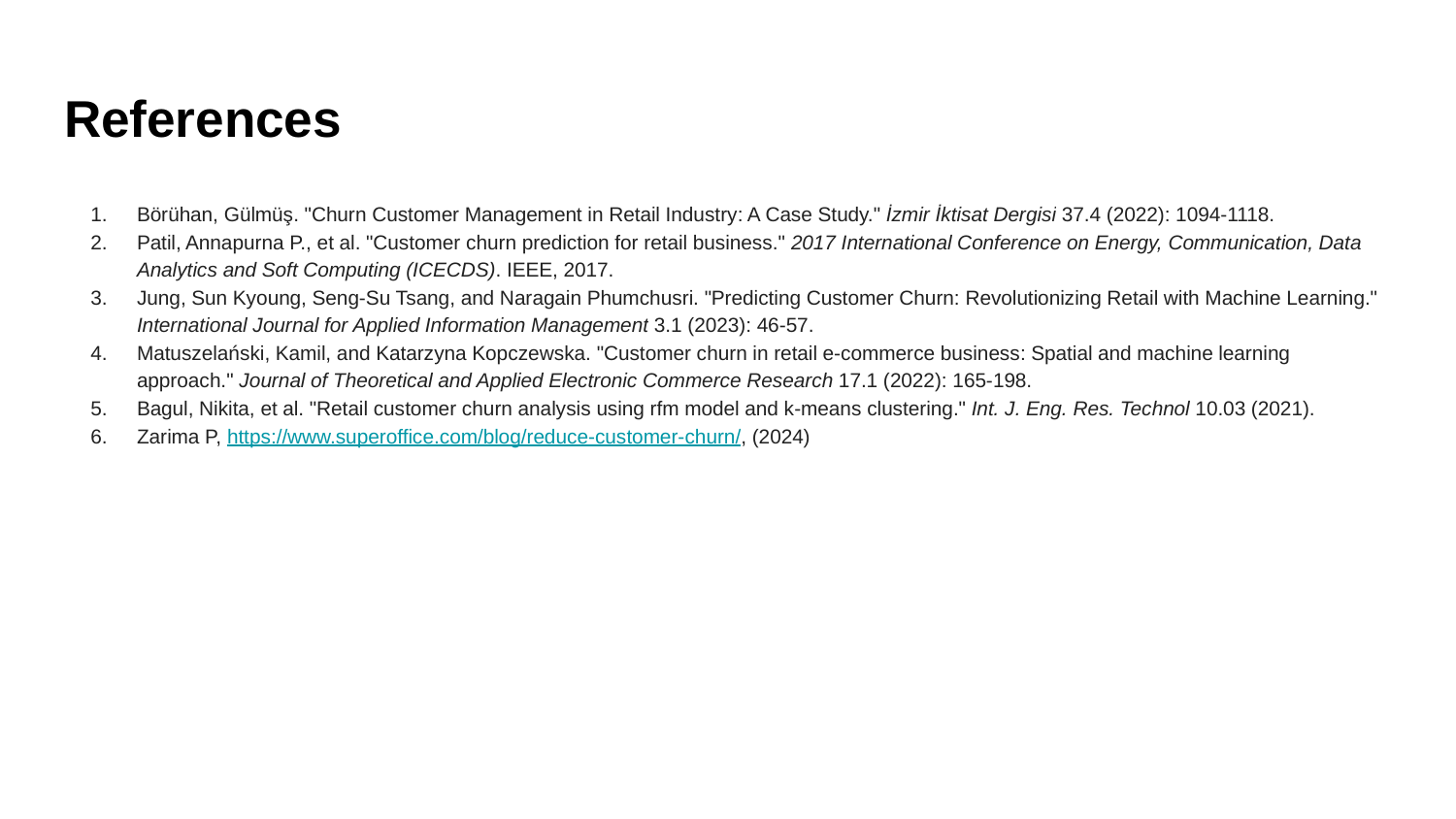

# References
Börühan, Gülmüş. "Churn Customer Management in Retail Industry: A Case Study." İzmir İktisat Dergisi 37.4 (2022): 1094-1118.
Patil, Annapurna P., et al. "Customer churn prediction for retail business." 2017 International Conference on Energy, Communication, Data Analytics and Soft Computing (ICECDS). IEEE, 2017.
Jung, Sun Kyoung, Seng-Su Tsang, and Naragain Phumchusri. "Predicting Customer Churn: Revolutionizing Retail with Machine Learning." International Journal for Applied Information Management 3.1 (2023): 46-57.
Matuszelański, Kamil, and Katarzyna Kopczewska. "Customer churn in retail e-commerce business: Spatial and machine learning approach." Journal of Theoretical and Applied Electronic Commerce Research 17.1 (2022): 165-198.
Bagul, Nikita, et al. "Retail customer churn analysis using rfm model and k-means clustering." Int. J. Eng. Res. Technol 10.03 (2021).
Zarima P, https://www.superoffice.com/blog/reduce-customer-churn/, (2024)